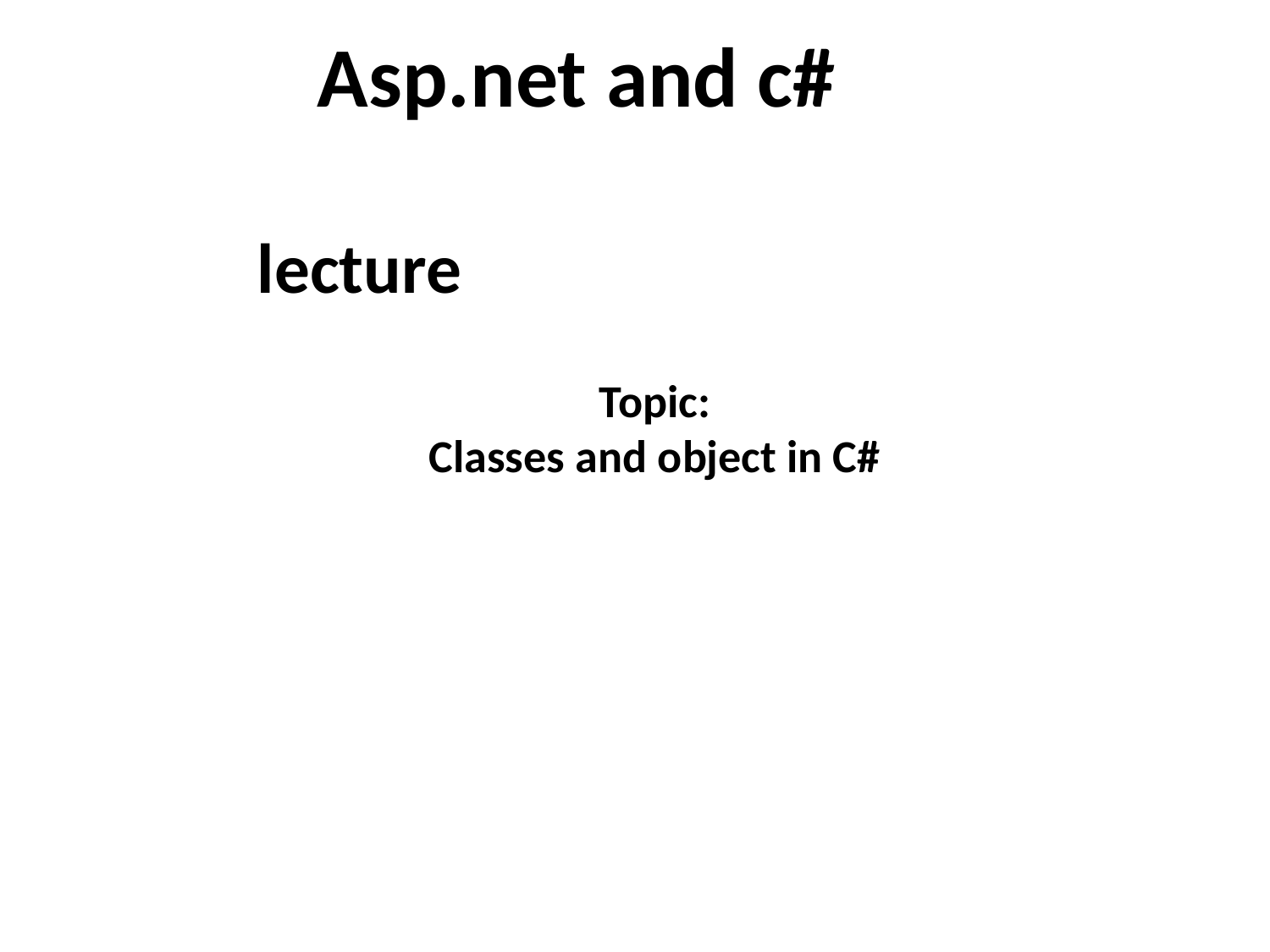

Asp.net and c#
lecture
Topic:
Classes and object in C#